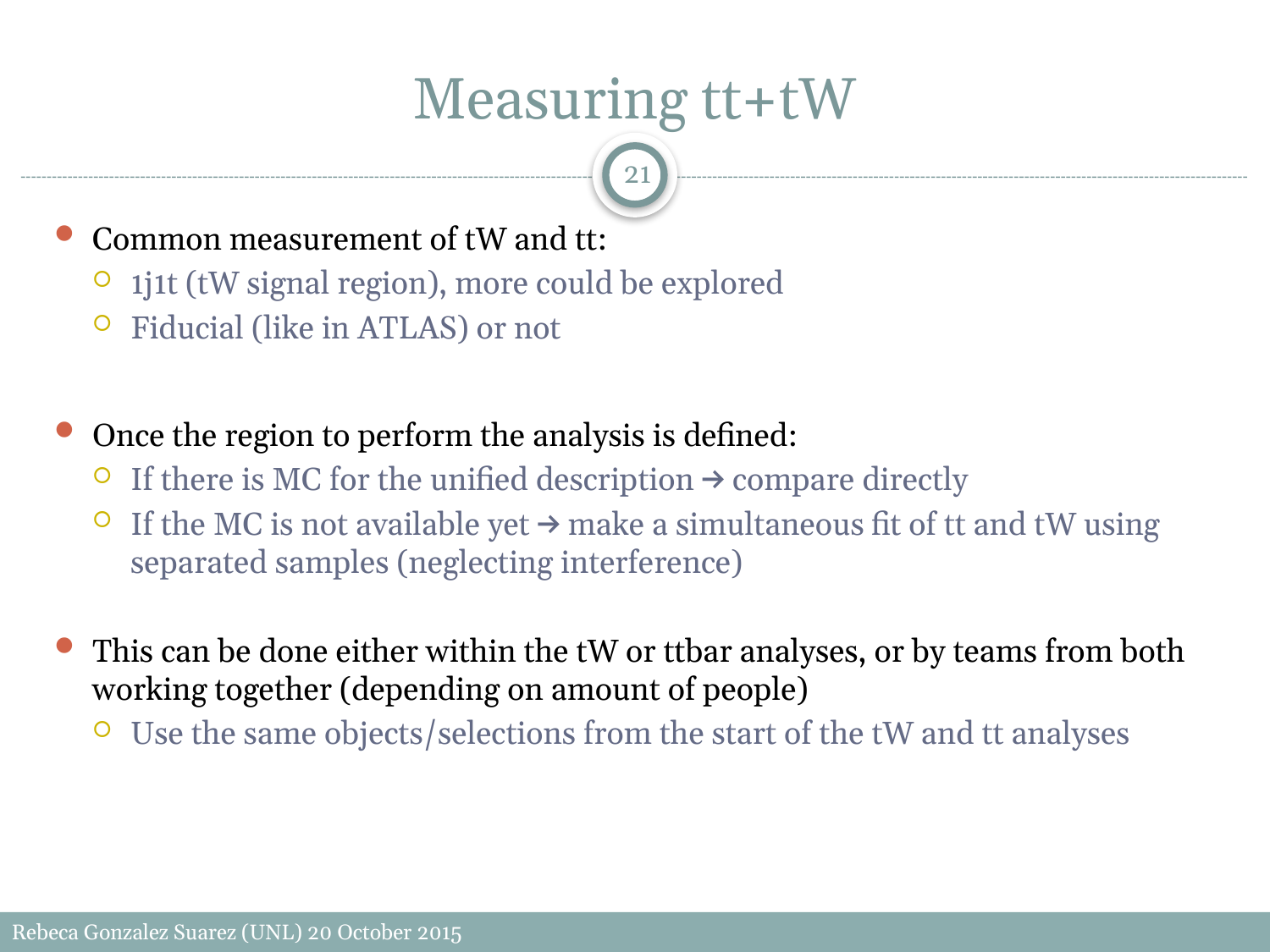

# Measuring tt+tW
21
Common measurement of tW and tt:
1j1t (tW signal region), more could be explored
Fiducial (like in ATLAS) or not

Once the region to perform the analysis is defined:
If there is MC for the unified description → compare directly
If the MC is not available yet → make a simultaneous fit of tt and tW using separated samples (neglecting interference)

This can be done either within the tW or ttbar analyses, or by teams from both working together (depending on amount of people)
Use the same objects/selections from the start of the tW and tt analyses

Rebeca Gonzalez Suarez (UNL) 20 October 2015